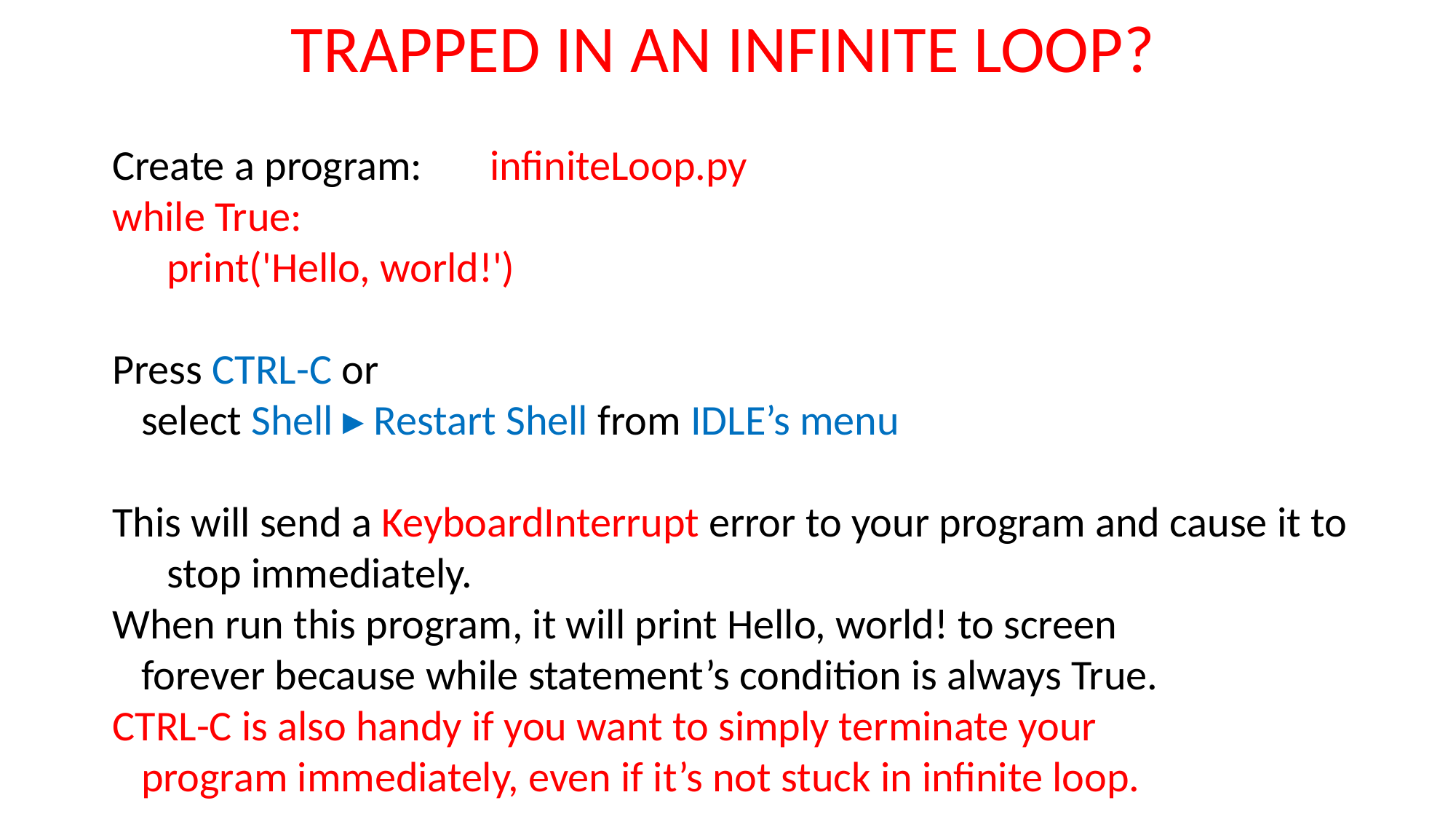

# TRAPPED IN AN INFINITE LOOP?
Create a program:       infiniteLoop.py
while True:
print('Hello, world!')

Press CTRL-C or
   select Shell ▸ Restart Shell from IDLE’s menu

This will send a KeyboardInterrupt error to your program and cause it to stop immediately.
When run this program, it will print Hello, world! to screen
   forever because while statement’s condition is always True.
CTRL-C is also handy if you want to simply terminate your
   program immediately, even if it’s not stuck in infinite loop.